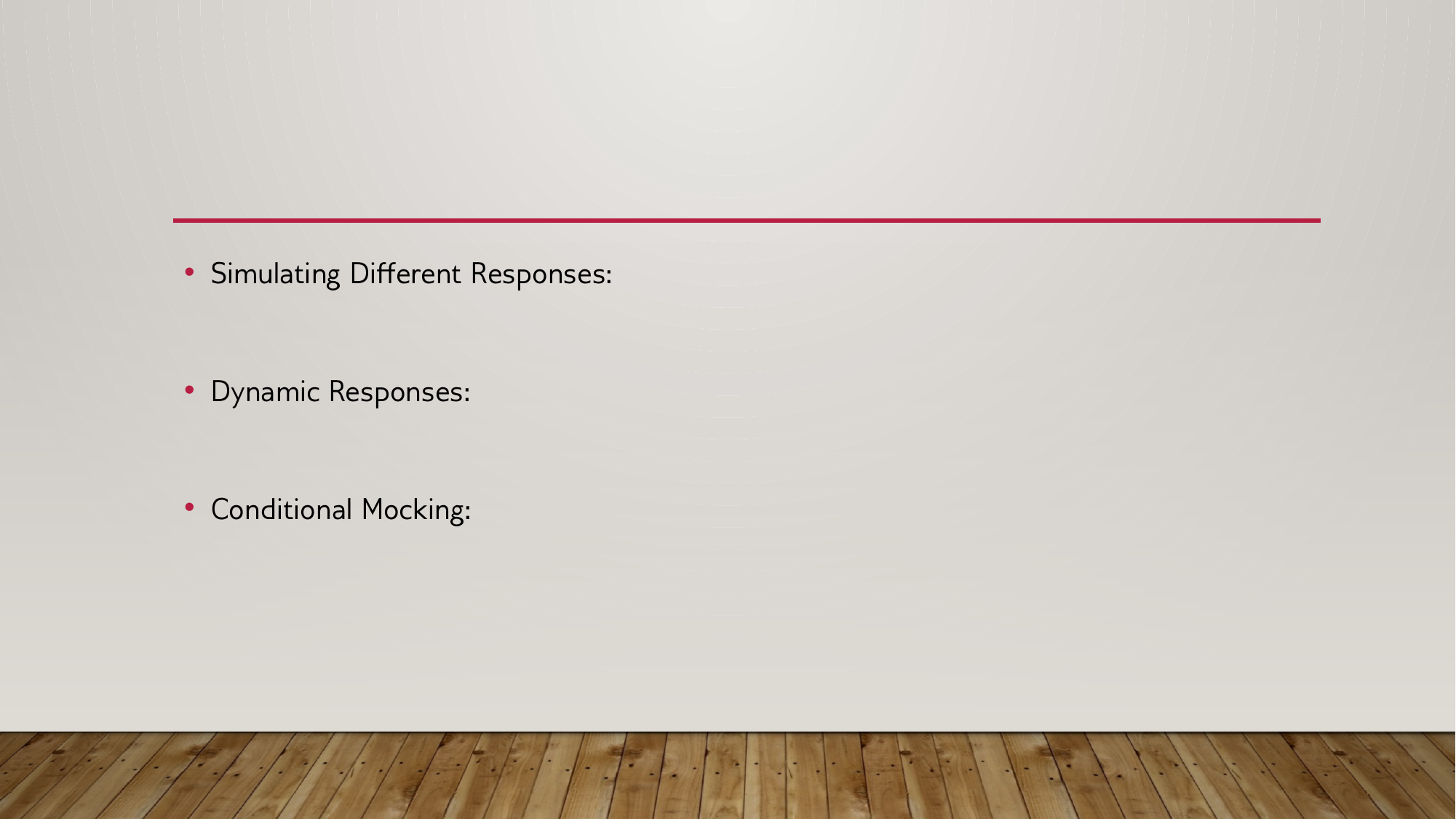

#
Simulating Different Responses:

Dynamic Responses:

Conditional Mocking: